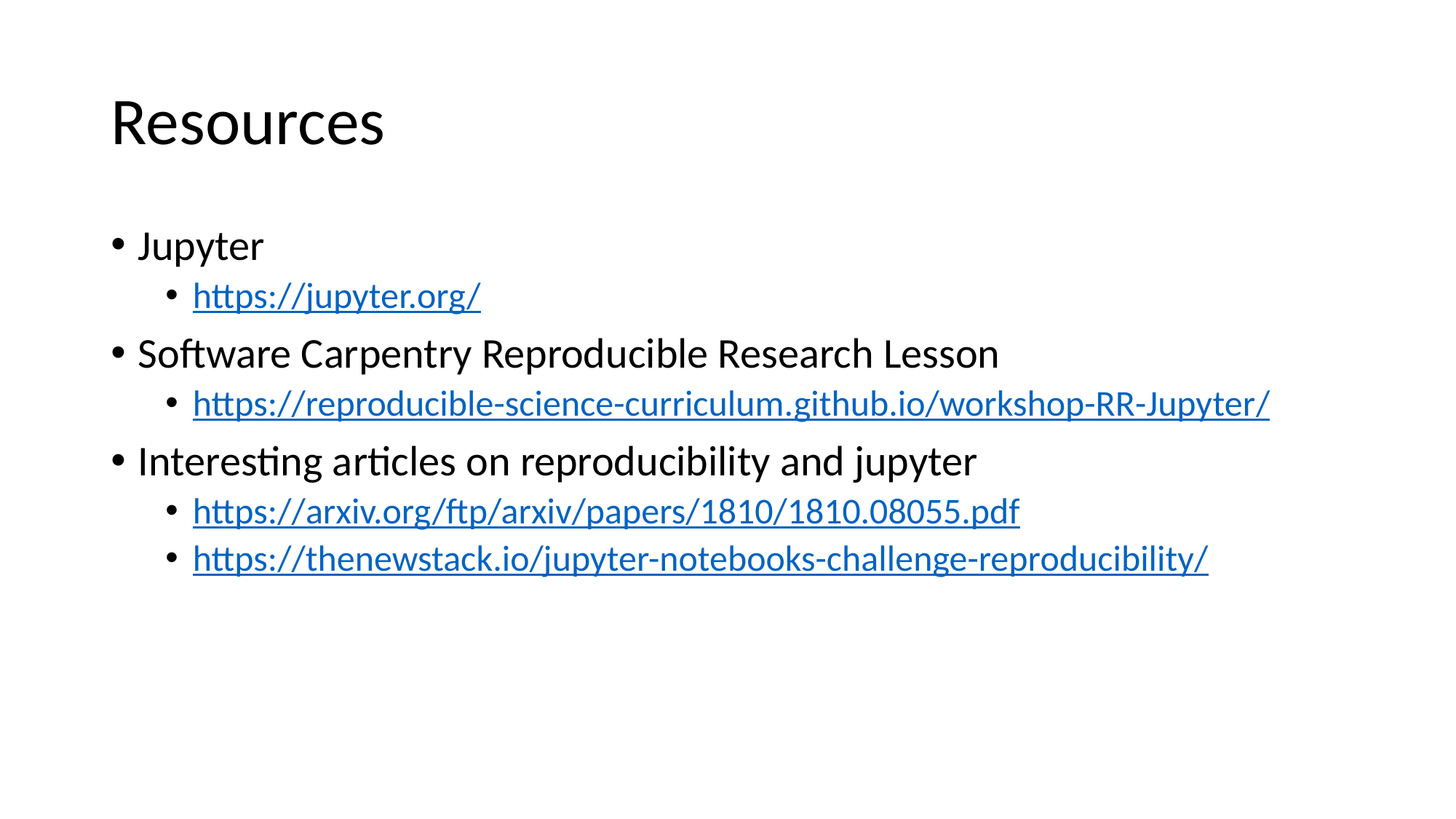

# Resources
Jupyter
https://jupyter.org/
Software Carpentry Reproducible Research Lesson
https://reproducible-science-curriculum.github.io/workshop-RR-Jupyter/
Interesting articles on reproducibility and jupyter
https://arxiv.org/ftp/arxiv/papers/1810/1810.08055.pdf
https://thenewstack.io/jupyter-notebooks-challenge-reproducibility/